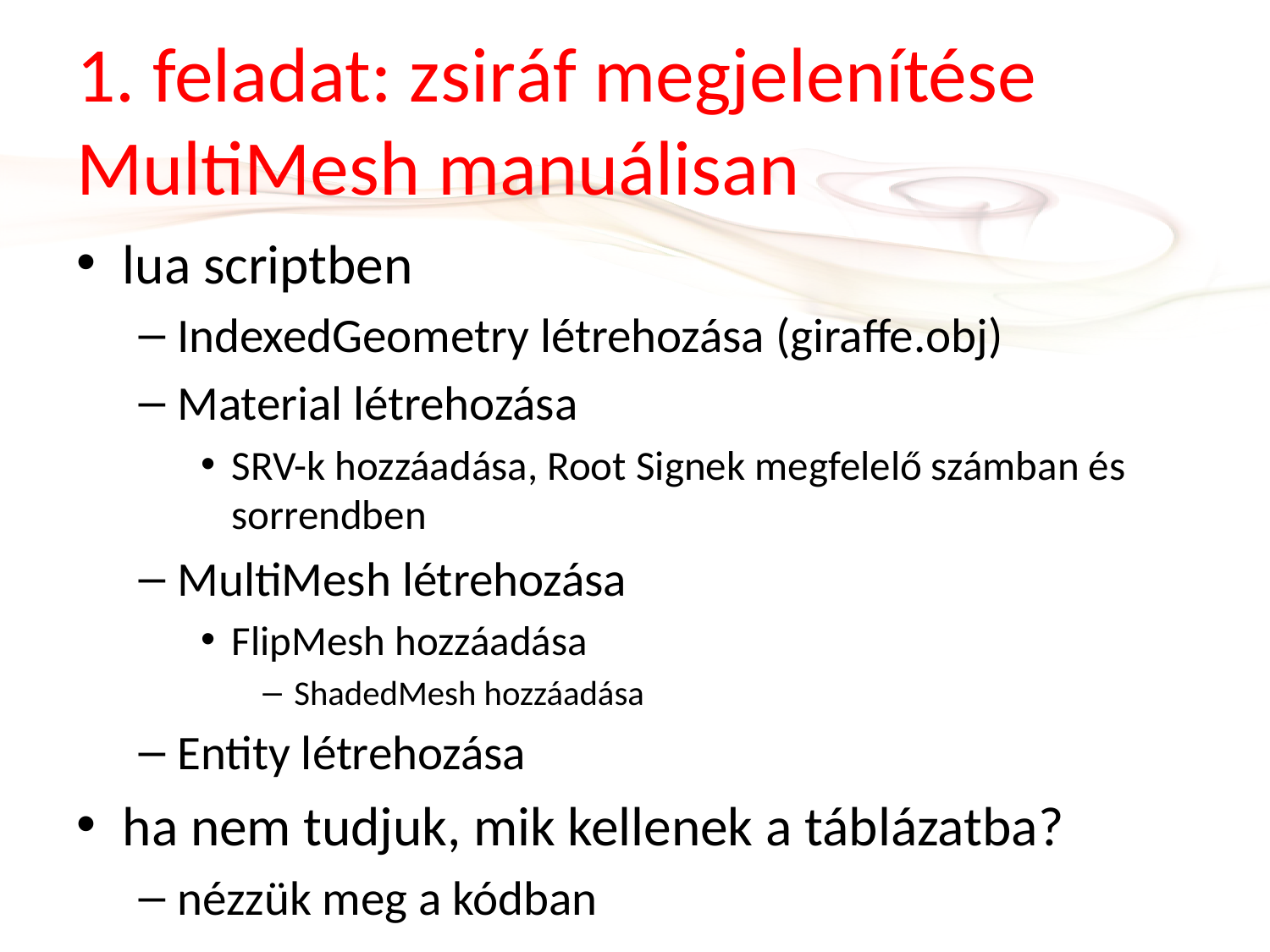

# 1. feladat: zsiráf megjelenítése MultiMesh manuálisan
lua scriptben
IndexedGeometry létrehozása (giraffe.obj)
Material létrehozása
SRV-k hozzáadása, Root Signek megfelelő számban és sorrendben
MultiMesh létrehozása
FlipMesh hozzáadása
ShadedMesh hozzáadása
Entity létrehozása
ha nem tudjuk, mik kellenek a táblázatba?
nézzük meg a kódban